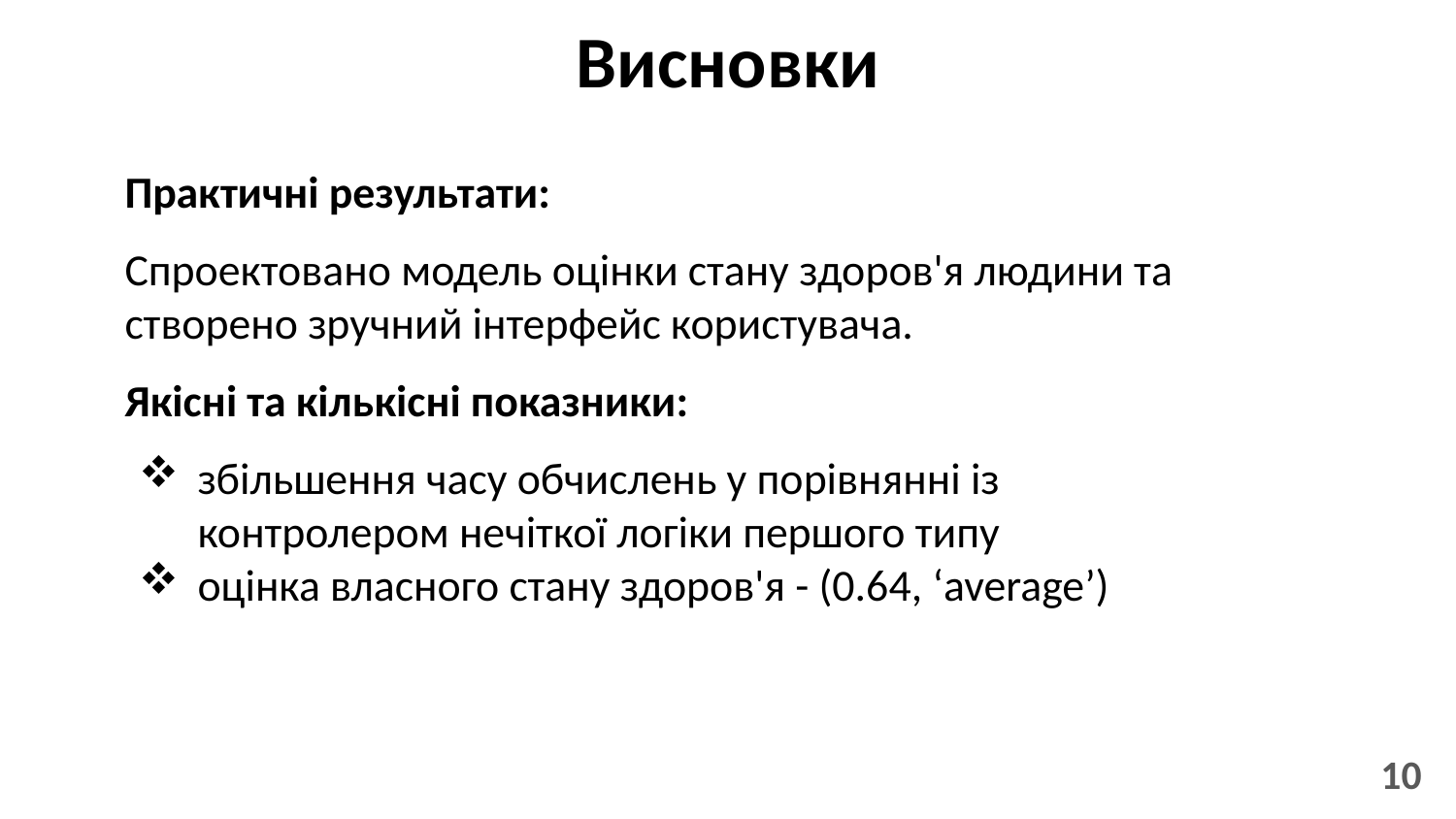

# Висновки
Практичні результати:
Спроектовано модель оцінки стану здоров'я людини та створено зручний інтерфейс користувача.
Якісні та кількісні показники:
збільшення часу обчислень у порівнянні із контролером нечіткої логіки першого типу
оцінка власного стану здоров'я - (0.64, ‘average’)

10